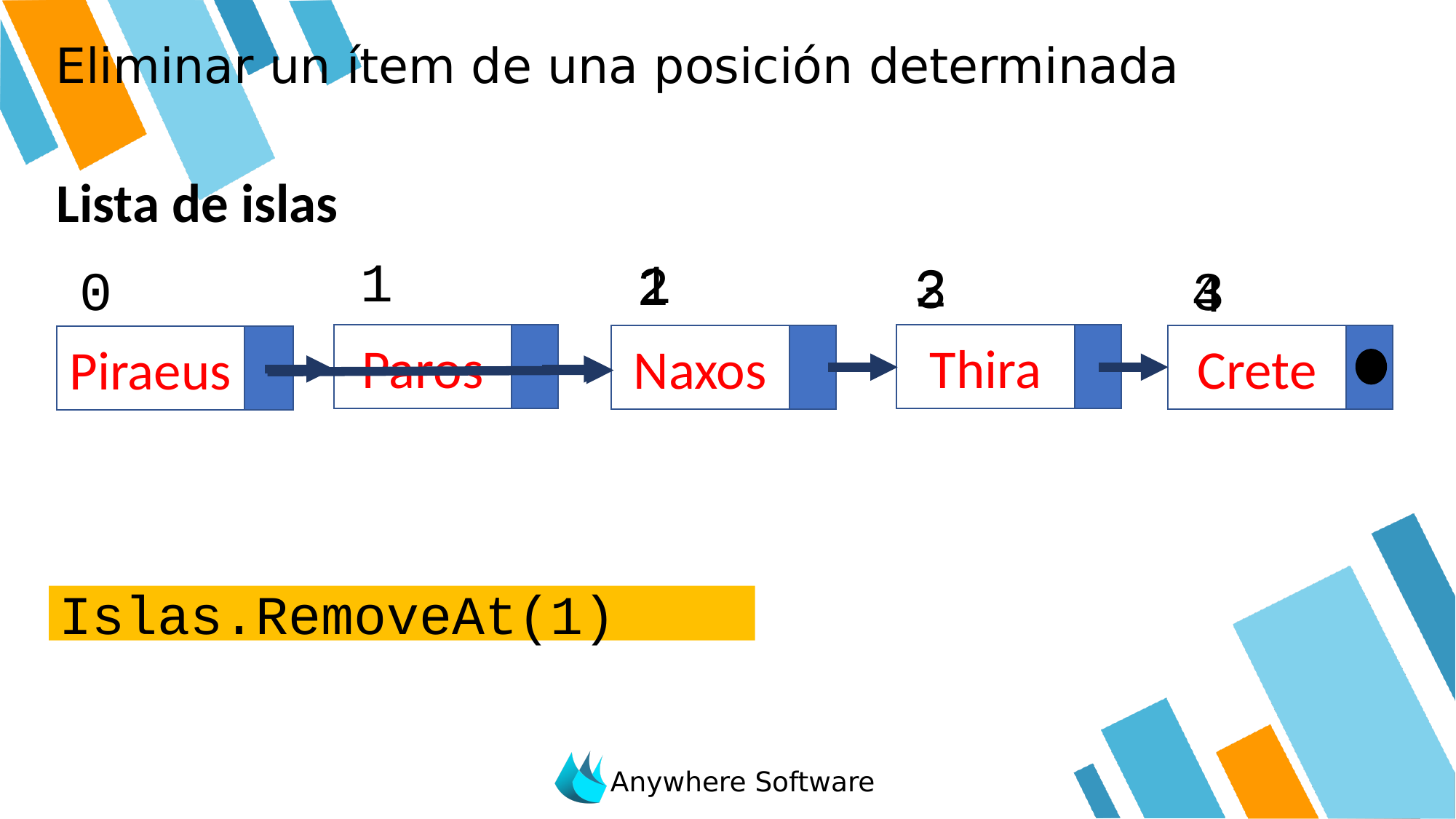

# Eliminar un ítem de una posición determinada
Lista de islas
1
1
2
2
3
3
0
4
Paros

Thira

Naxos

Crete

Piraeus

Islas.RemoveAt(1)